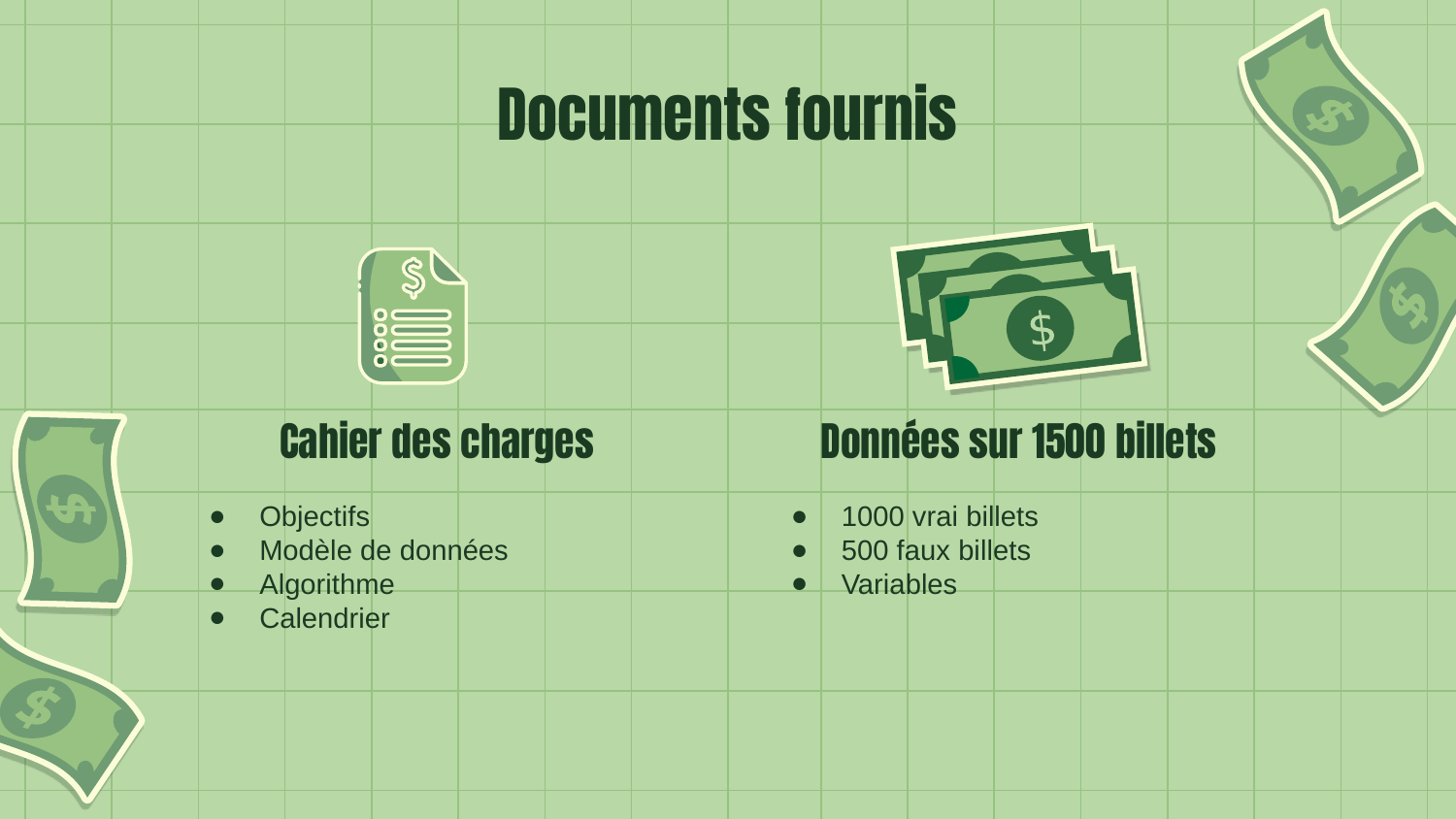

# Documents fournis

Cahier des charges
Données sur 1500 billets
Objectifs
Modèle de données
Algorithme
Calendrier
1000 vrai billets
500 faux billets
Variables